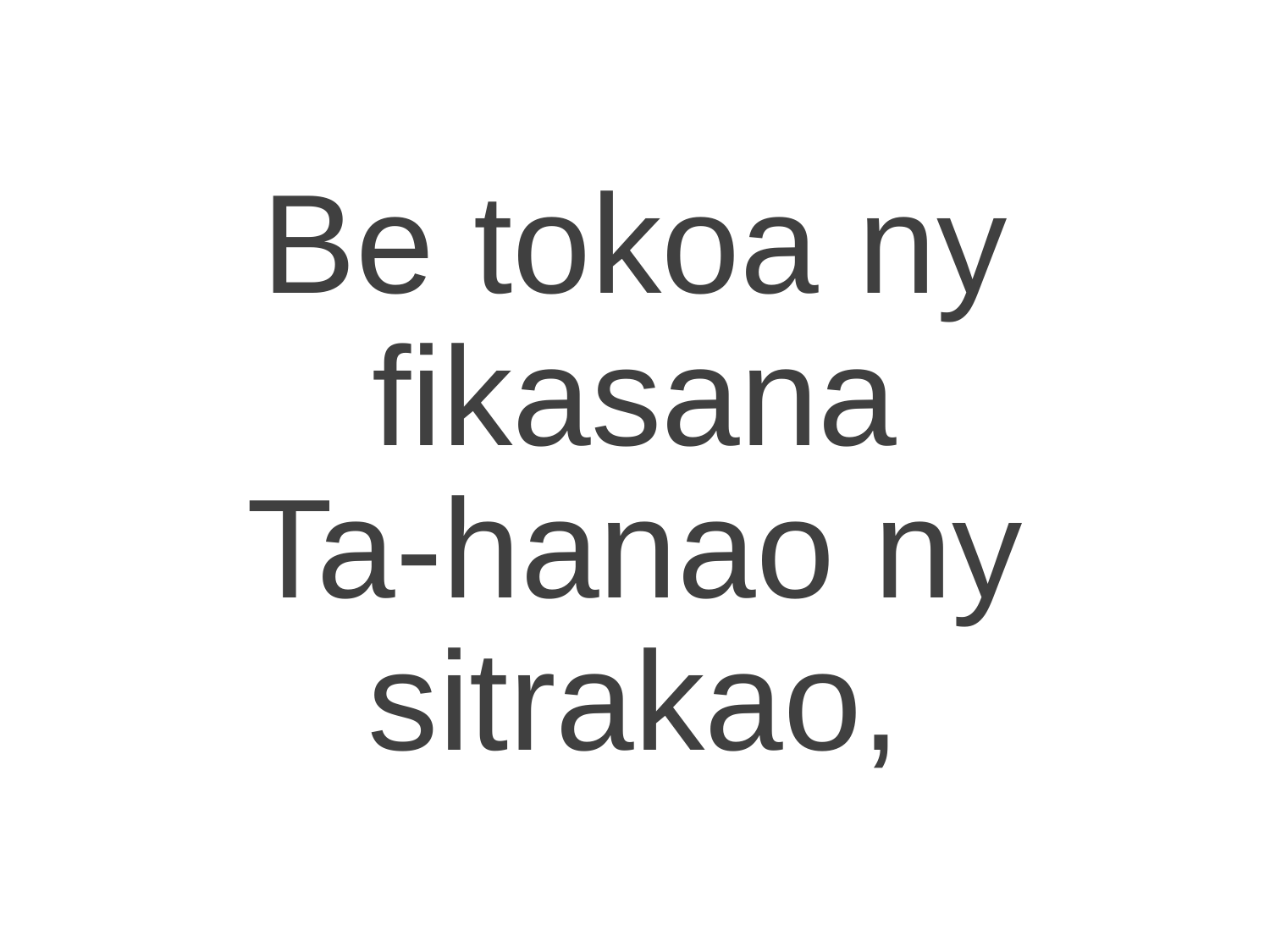

Be tokoa ny fikasana
Ta-hanao ny sitrakao,